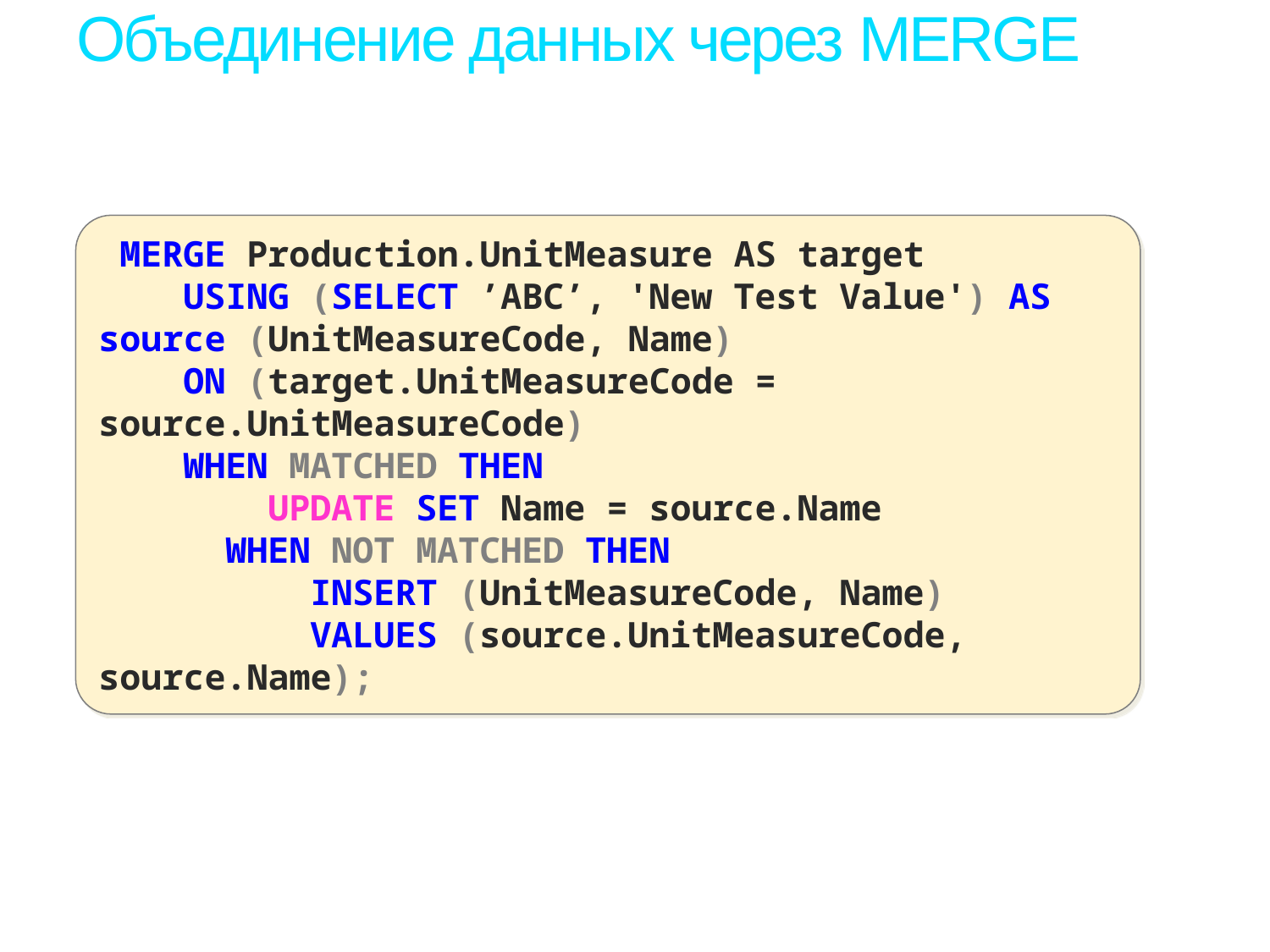

# Объединение данных через MERGE

 MERGE Production.UnitMeasure AS target
    USING (SELECT ’ABC’, 'New Test Value') AS source (UnitMeasureCode, Name)
    ON (target.UnitMeasureCode = source.UnitMeasureCode)
    WHEN MATCHED THEN
        UPDATE SET Name = source.Name
	WHEN NOT MATCHED THEN
	    INSERT (UnitMeasureCode, Name)
	    VALUES (source.UnitMeasureCode, source.Name);